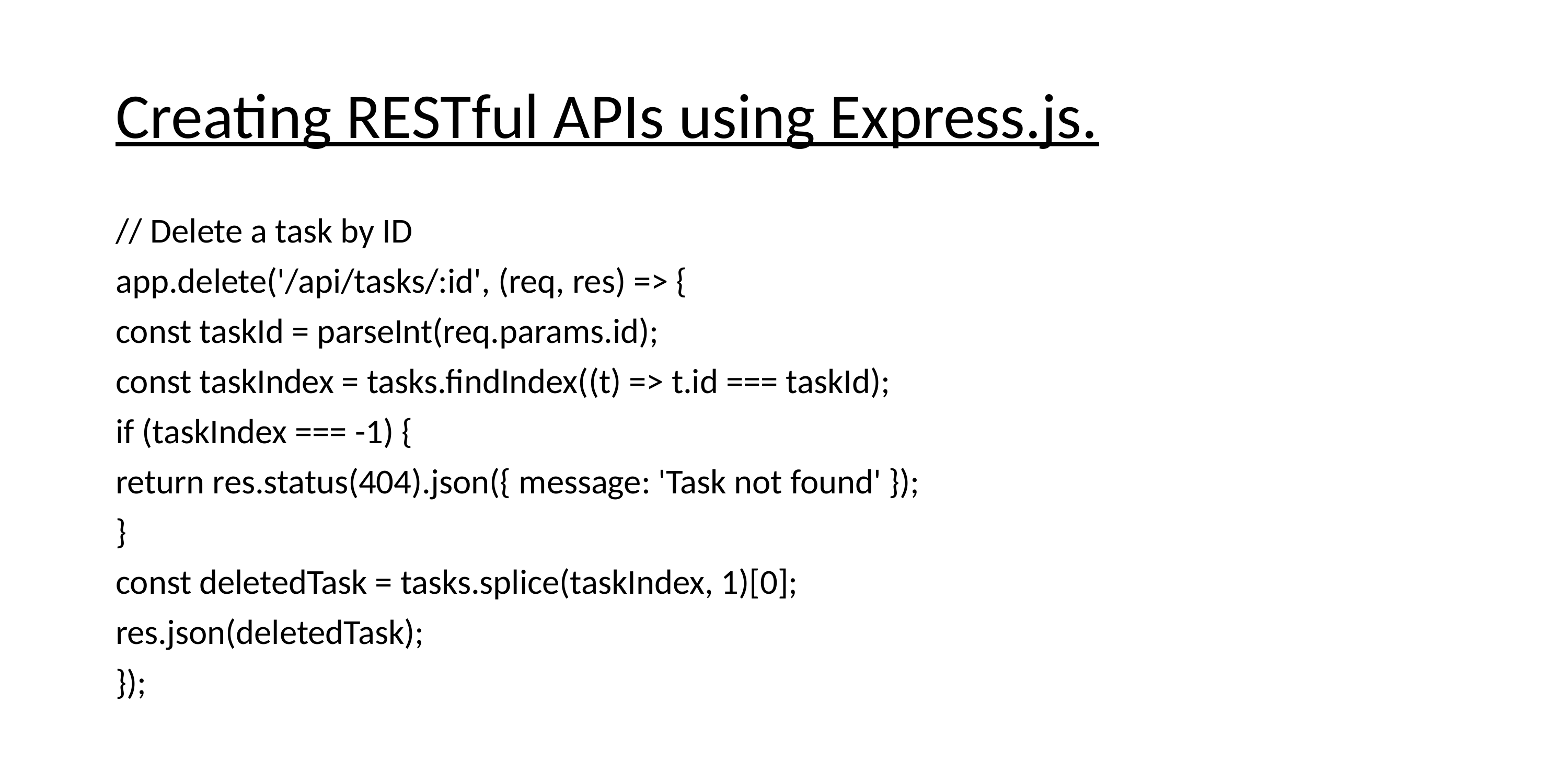

# Creating RESTful APIs using Express.js.
// Delete a task by ID
app.delete('/api/tasks/:id', (req, res) => {
const taskId = parseInt(req.params.id);
const taskIndex = tasks.findIndex((t) => t.id === taskId);
if (taskIndex === -1) {
return res.status(404).json({ message: 'Task not found' });
}
const deletedTask = tasks.splice(taskIndex, 1)[0];
res.json(deletedTask);
});